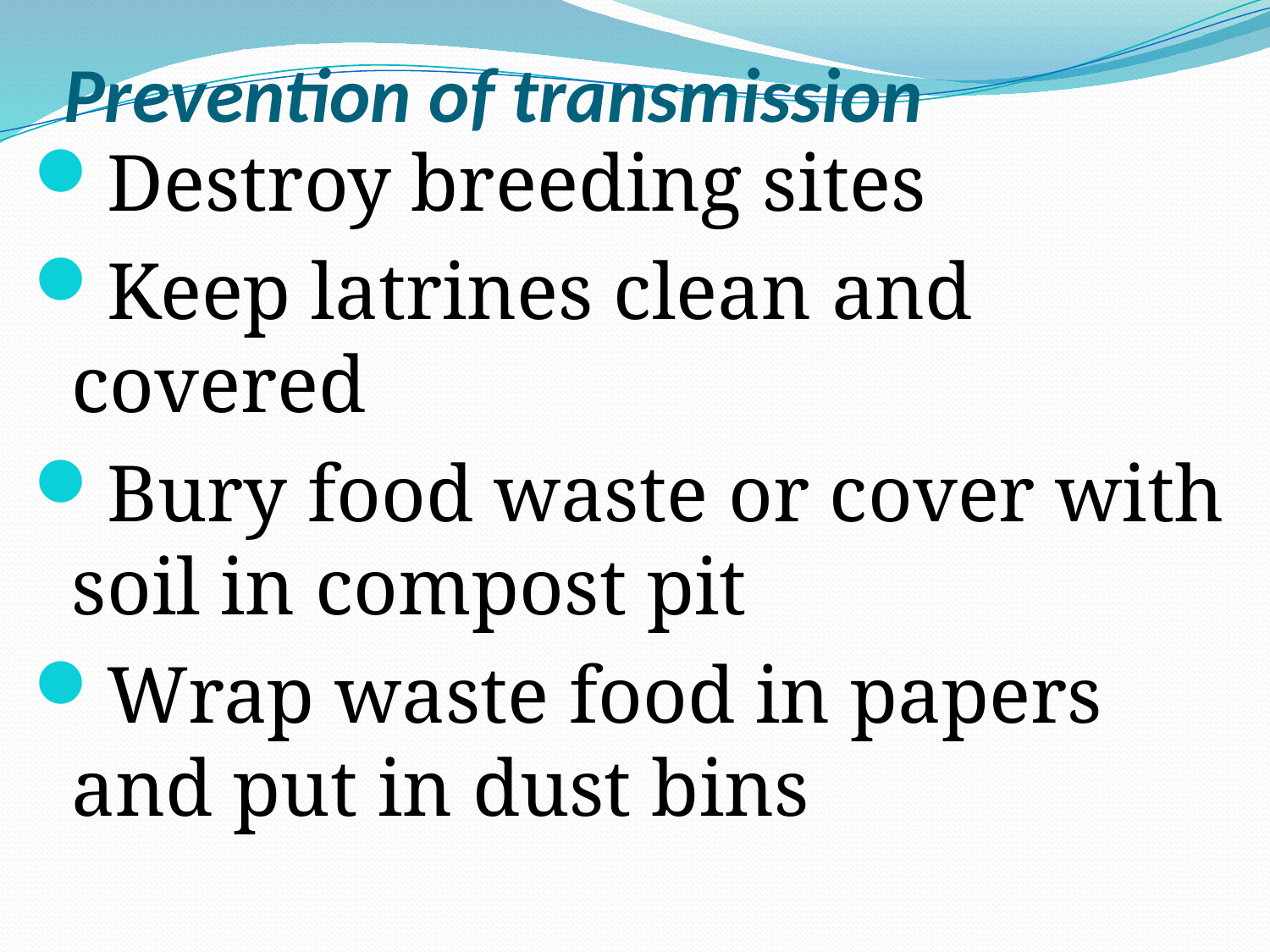

# Prevention of transmission
Destroy breeding sites
Keep latrines clean and covered
Bury food waste or cover with soil in compost pit
Wrap waste food in papers and put in dust bins